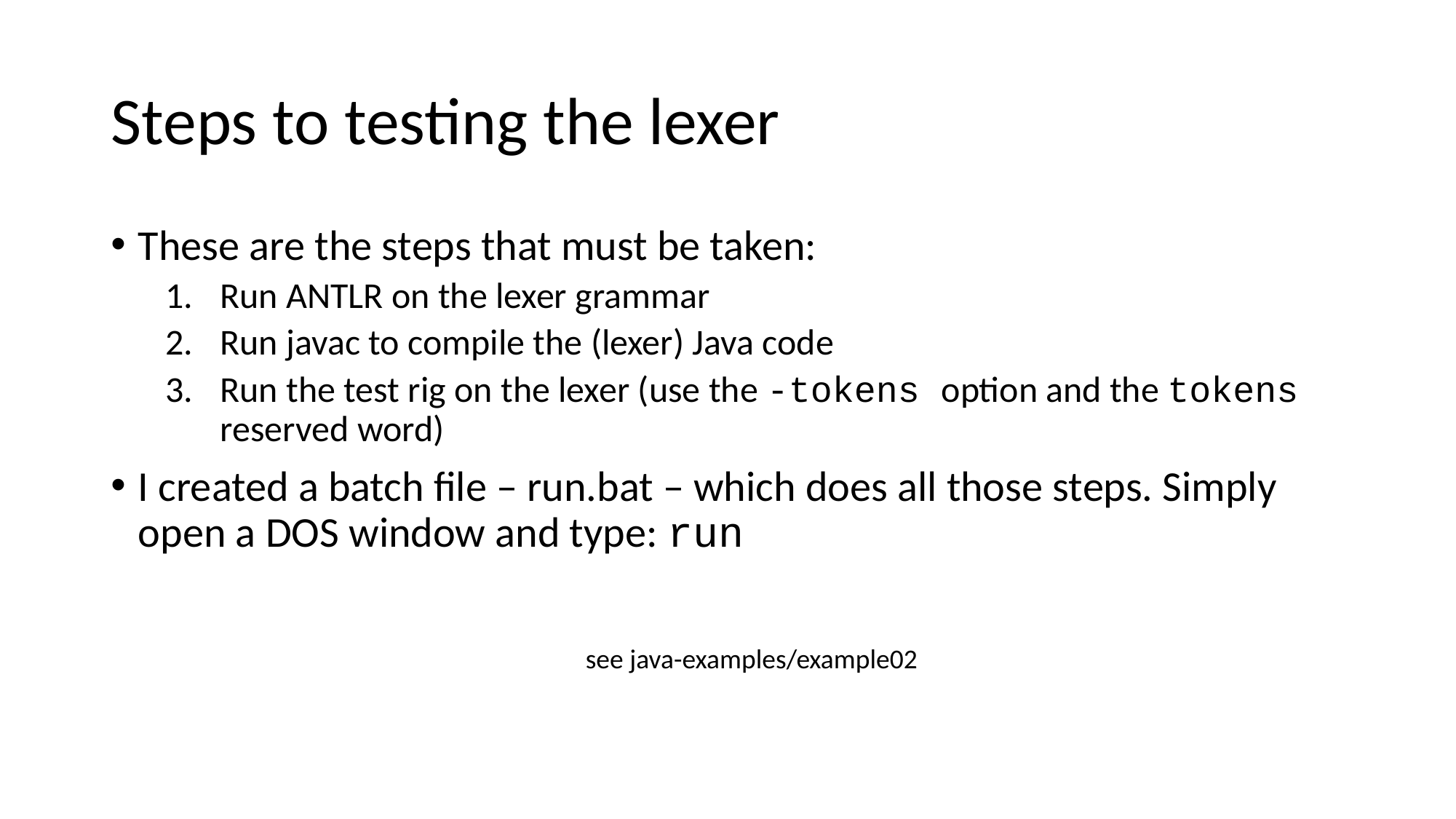

# Steps to testing the lexer
These are the steps that must be taken:
Run ANTLR on the lexer grammar
Run javac to compile the (lexer) Java code
Run the test rig on the lexer (use the -tokens option and the tokens reserved word)
I created a batch file – run.bat – which does all those steps. Simply open a DOS window and type: run
see java-examples/example02